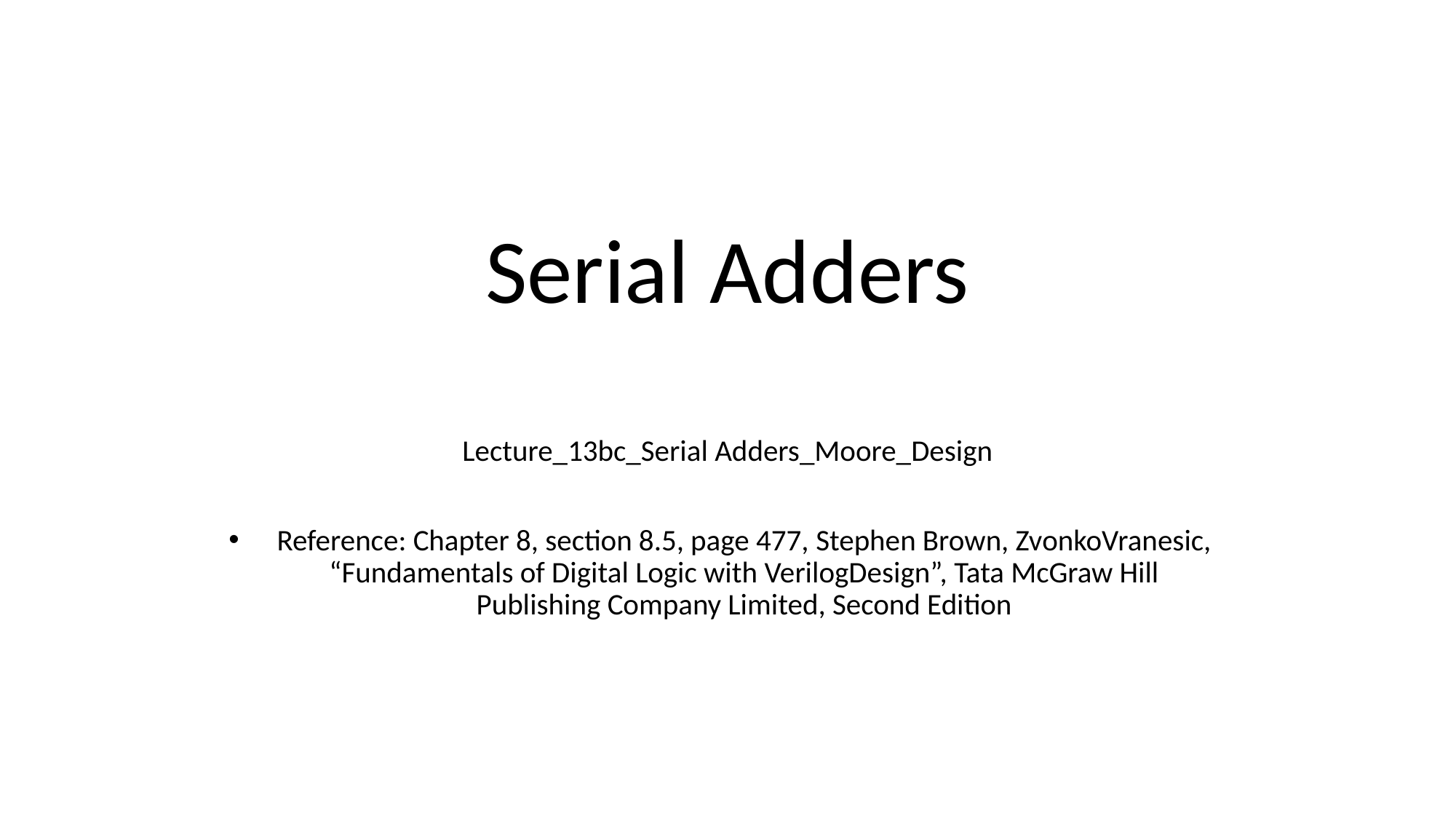

# Serial Adders
Lecture_13bc_Serial Adders_Moore_Design

Reference: Chapter 8, section 8.5, page 477, Stephen Brown, ZvonkoVranesic, “Fundamentals of Digital Logic with VerilogDesign”, Tata McGraw Hill Publishing Company Limited, Second Edition